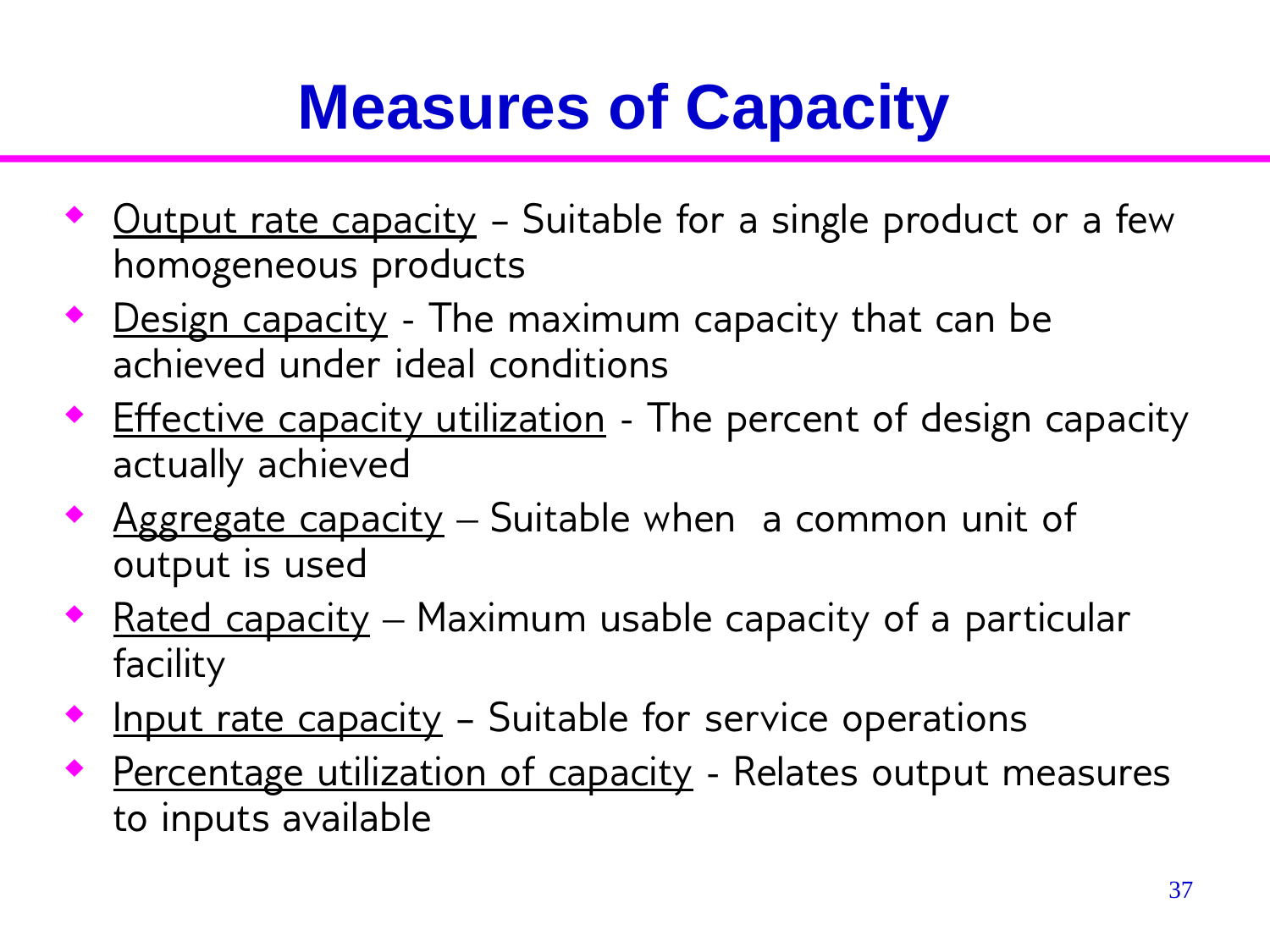

# Measures of Capacity
Output rate capacity – Suitable for a single product or a few homogeneous products
Design capacity - The maximum capacity that can be achieved under ideal conditions
Effective capacity utilization - The percent of design capacity actually achieved
Aggregate capacity – Suitable when  a common unit of output is used
Rated capacity – Maximum usable capacity of a particular facility
Input rate capacity – Suitable for service operations
Percentage utilization of capacity - Relates output measures to inputs available
37